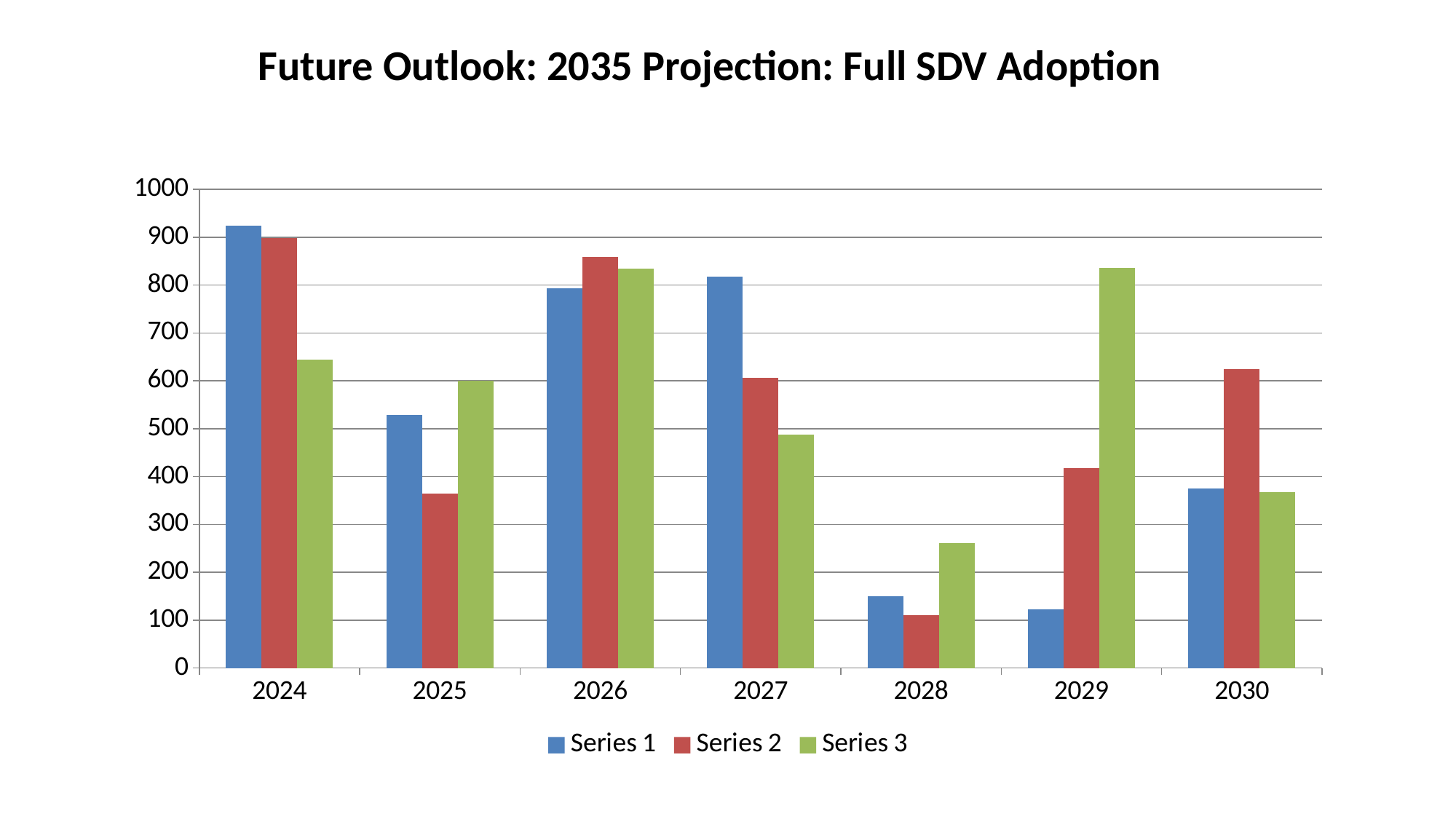

Future Outlook: 2035 Projection: Full SDV Adoption
#

### Chart

| Category | Series 1 | Series 2 | Series 3 |
|---|---|---|---|
| 2024 | 925.0 | 898.0 | 645.0 |
| 2025 | 529.0 | 364.0 | 600.0 |
| 2026 | 793.0 | 859.0 | 834.0 |
| 2027 | 817.0 | 607.0 | 487.0 |
| 2028 | 150.0 | 110.0 | 261.0 |
| 2029 | 122.0 | 418.0 | 836.0 |
| 2030 | 375.0 | 625.0 | 367.0 |